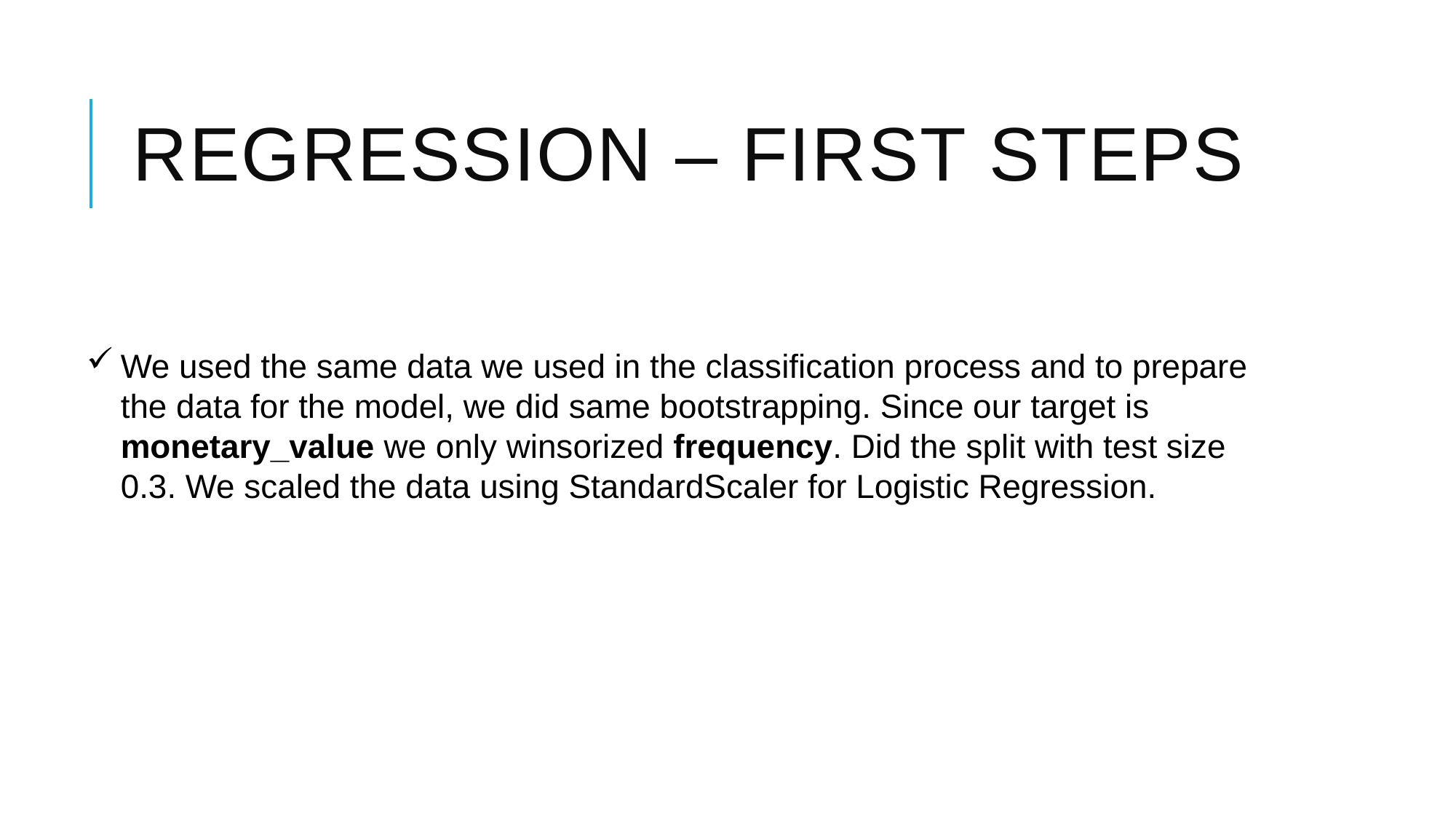

# REGRESSION – FIRST STEPS
We used the same data we used in the classification process and to prepare the data for the model, we did same bootstrapping. Since our target is monetary_value we only winsorized frequency. Did the split with test size 0.3. We scaled the data using StandardScaler for Logistic Regression.